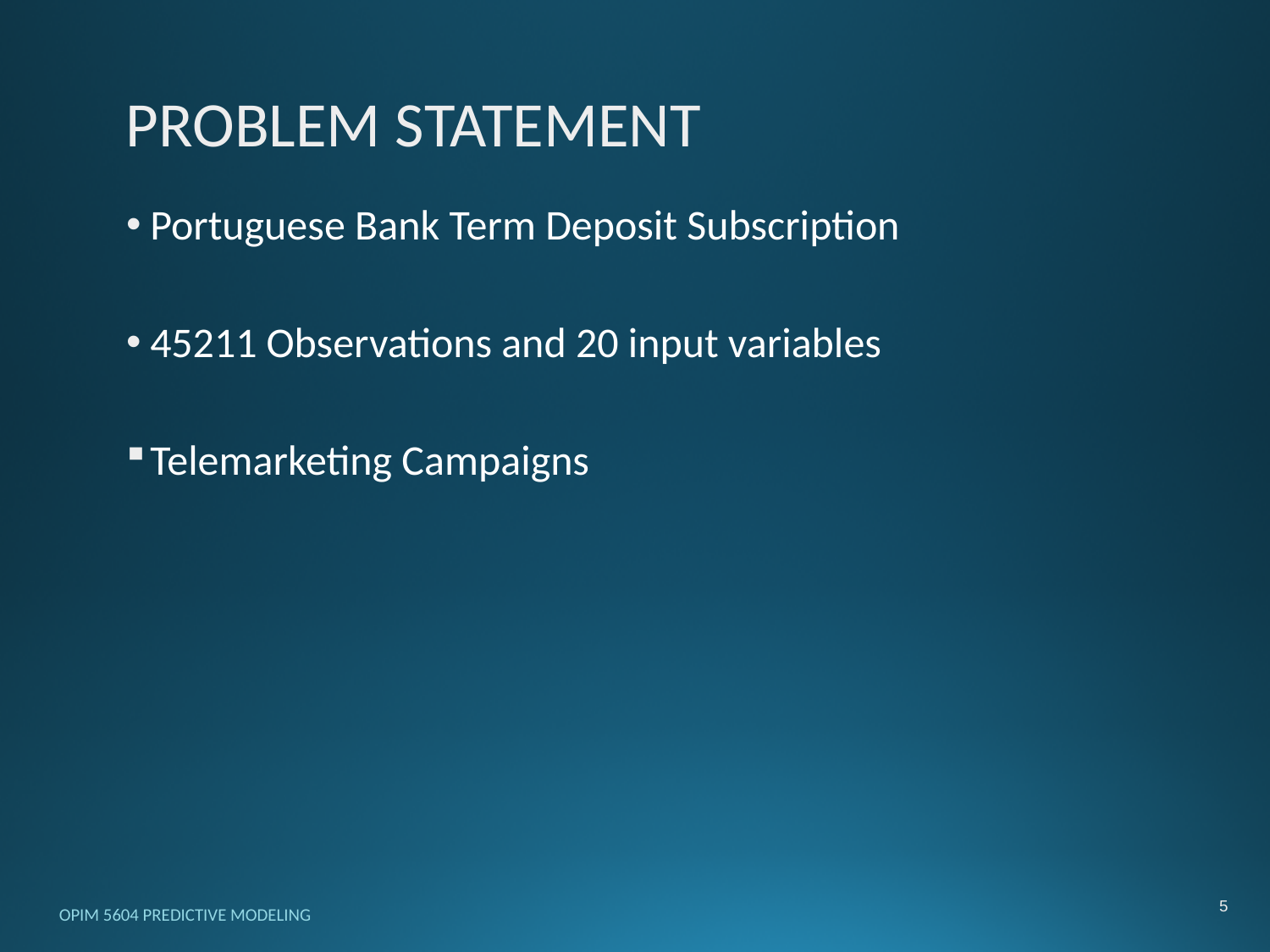

PROBLEM STATEMENT
Portuguese Bank Term Deposit Subscription

45211 Observations and 20 input variables

Telemarketing Campaigns

5
OPIM 5604 PREDICTIVE MODELING